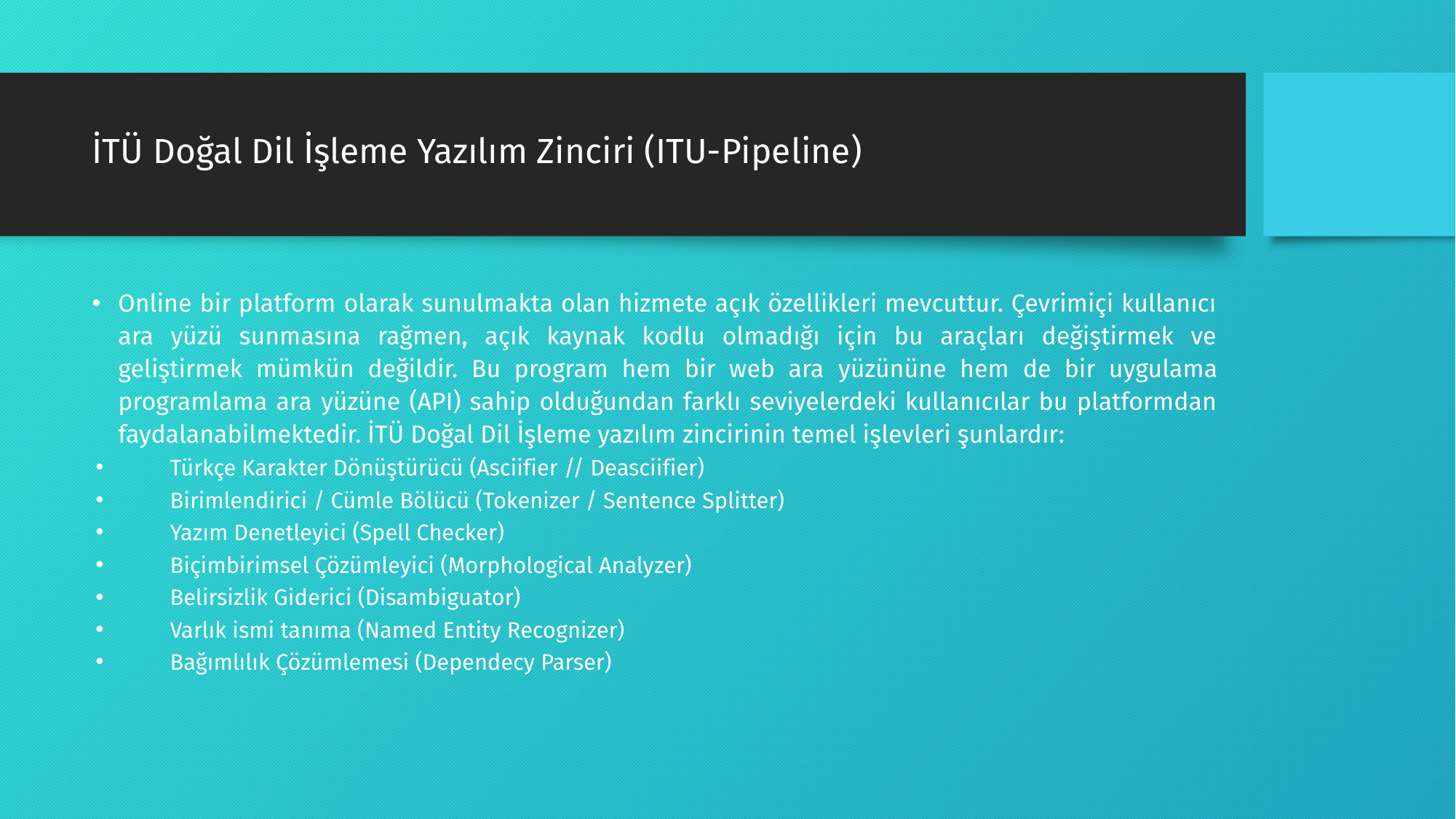

# İTÜ Doğal Dil İşleme Yazılım Zinciri (ITU-Pipeline)
Online bir platform olarak sunulmakta olan hizmete açık özellikleri mevcuttur. Çevrimiçi kullanıcı ara yüzü sunmasına rağmen, açık kaynak kodlu olmadığı için bu araçları değiştirmek ve geliştirmek mümkün değildir. Bu program hem bir web ara yüzününe hem de bir uygulama programlama ara yüzüne (API) sahip olduğundan farklı seviyelerdeki kullanıcılar bu platformdan faydalanabilmektedir. İTÜ Doğal Dil İşleme yazılım zincirinin temel işlevleri şunlardır:
Türkçe Karakter Dönüştürücü (Asciifier // Deasciifier)
Birimlendirici / Cümle Bölücü (Tokenizer / Sentence Splitter)
Yazım Denetleyici (Spell Checker)
Biçimbirimsel Çözümleyici (Morphological Analyzer)
Belirsizlik Giderici (Disambiguator)
Varlık ismi tanıma (Named Entity Recognizer)
Bağımlılık Çözümlemesi (Dependecy Parser)